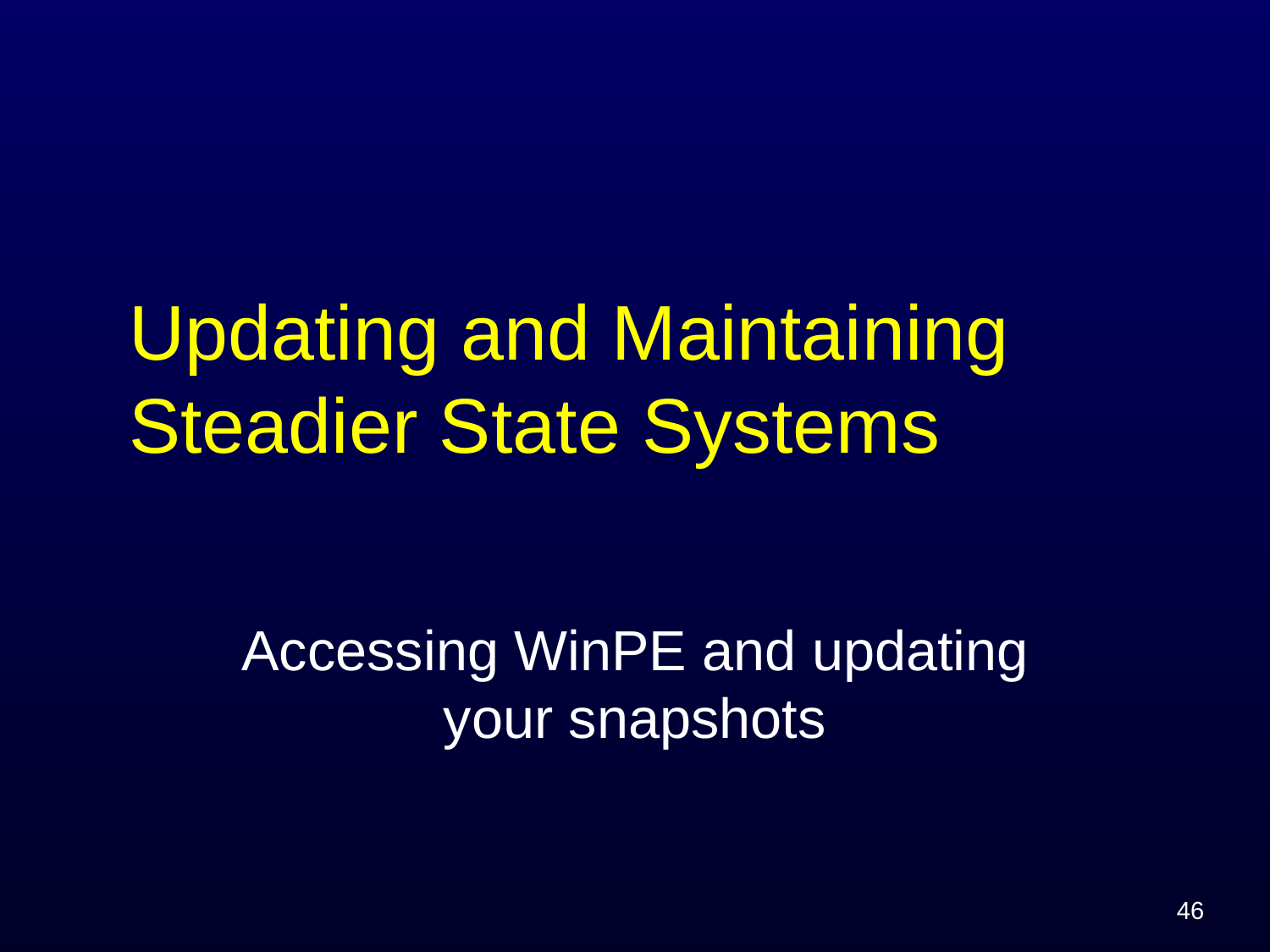

# Updating and Maintaining Steadier State Systems
Accessing WinPE and updating your snapshots
46